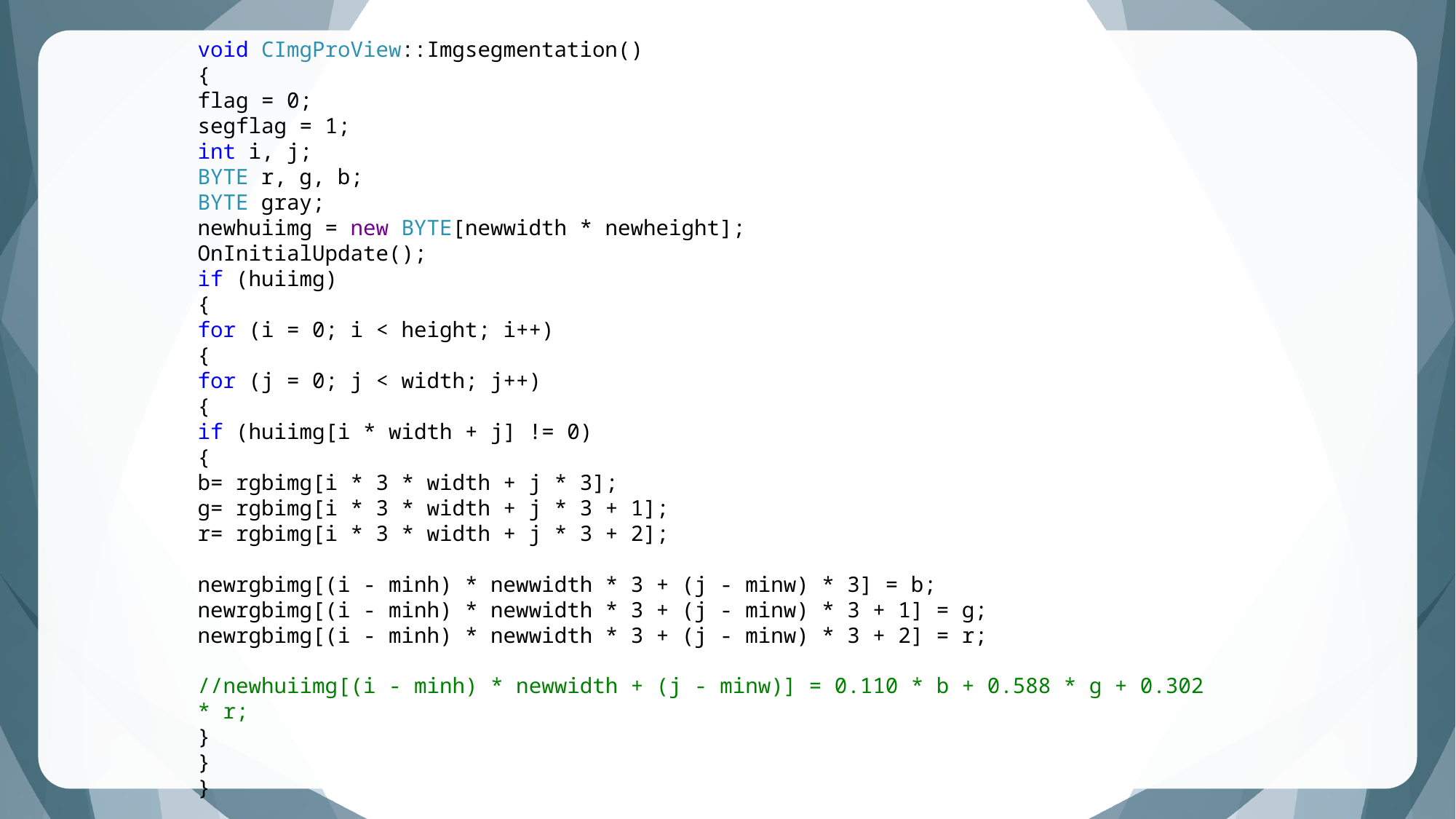

void CImgProView::Imgsegmentation()
{
flag = 0;
segflag = 1;
int i, j;
BYTE r, g, b;
BYTE gray;
newhuiimg = new BYTE[newwidth * newheight];
OnInitialUpdate();
if (huiimg)
{
for (i = 0; i < height; i++)
{
for (j = 0; j < width; j++)
{
if (huiimg[i * width + j] != 0)
{
b= rgbimg[i * 3 * width + j * 3];
g= rgbimg[i * 3 * width + j * 3 + 1];
r= rgbimg[i * 3 * width + j * 3 + 2];

newrgbimg[(i - minh) * newwidth * 3 + (j - minw) * 3] = b;
newrgbimg[(i - minh) * newwidth * 3 + (j - minw) * 3 + 1] = g;
newrgbimg[(i - minh) * newwidth * 3 + (j - minw) * 3 + 2] = r;

//newhuiimg[(i - minh) * newwidth + (j - minw)] = 0.110 * b + 0.588 * g + 0.302 * r;
}
}
}